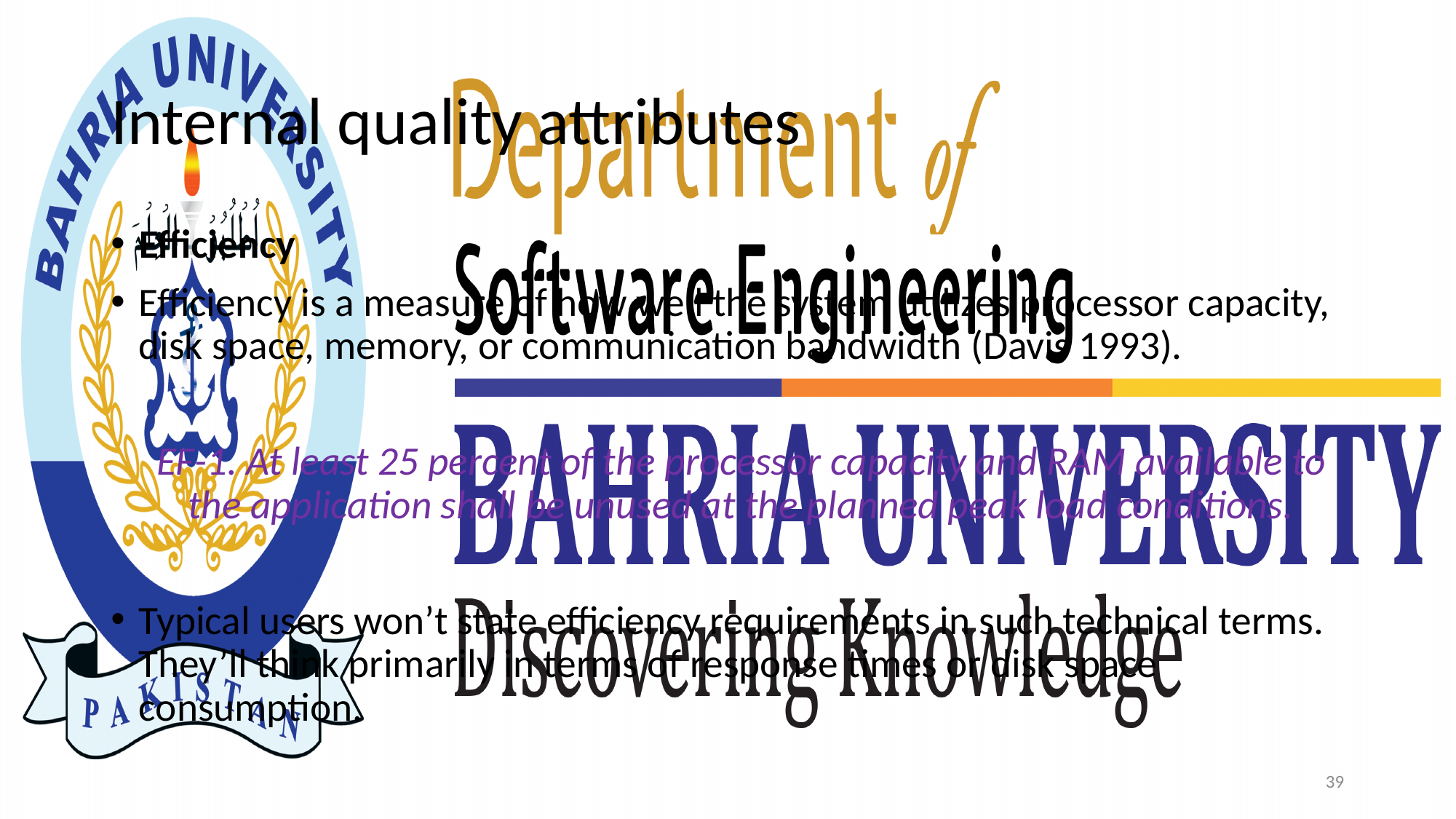

# Internal quality attributes
Efficiency
Efficiency is a measure of how well the system utilizes processor capacity, disk space, memory, or communication bandwidth (Davis 1993).

	EF-1. At least 25 percent of the processor capacity and RAM available to the application shall be unused at the planned peak load conditions.

Typical users won’t state efficiency requirements in such technical terms. They’ll think primarily in terms of response times or disk space consumption.
39